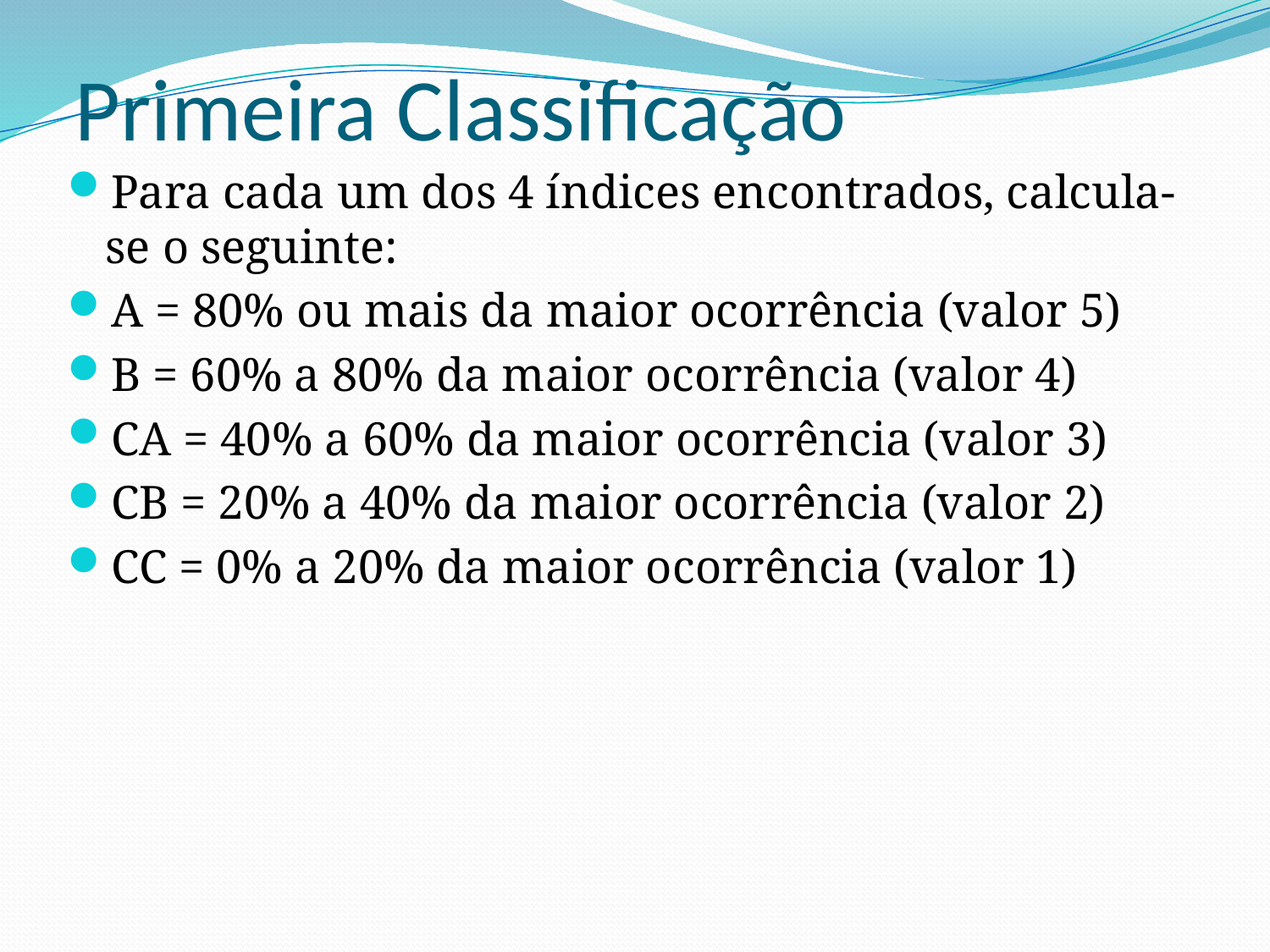

# Primeira Classificação
Para cada um dos 4 índices encontrados, calcula-se o seguinte:
A = 80% ou mais da maior ocorrência (valor 5)
B = 60% a 80% da maior ocorrência (valor 4)
CA = 40% a 60% da maior ocorrência (valor 3)
CB = 20% a 40% da maior ocorrência (valor 2)
CC = 0% a 20% da maior ocorrência (valor 1)